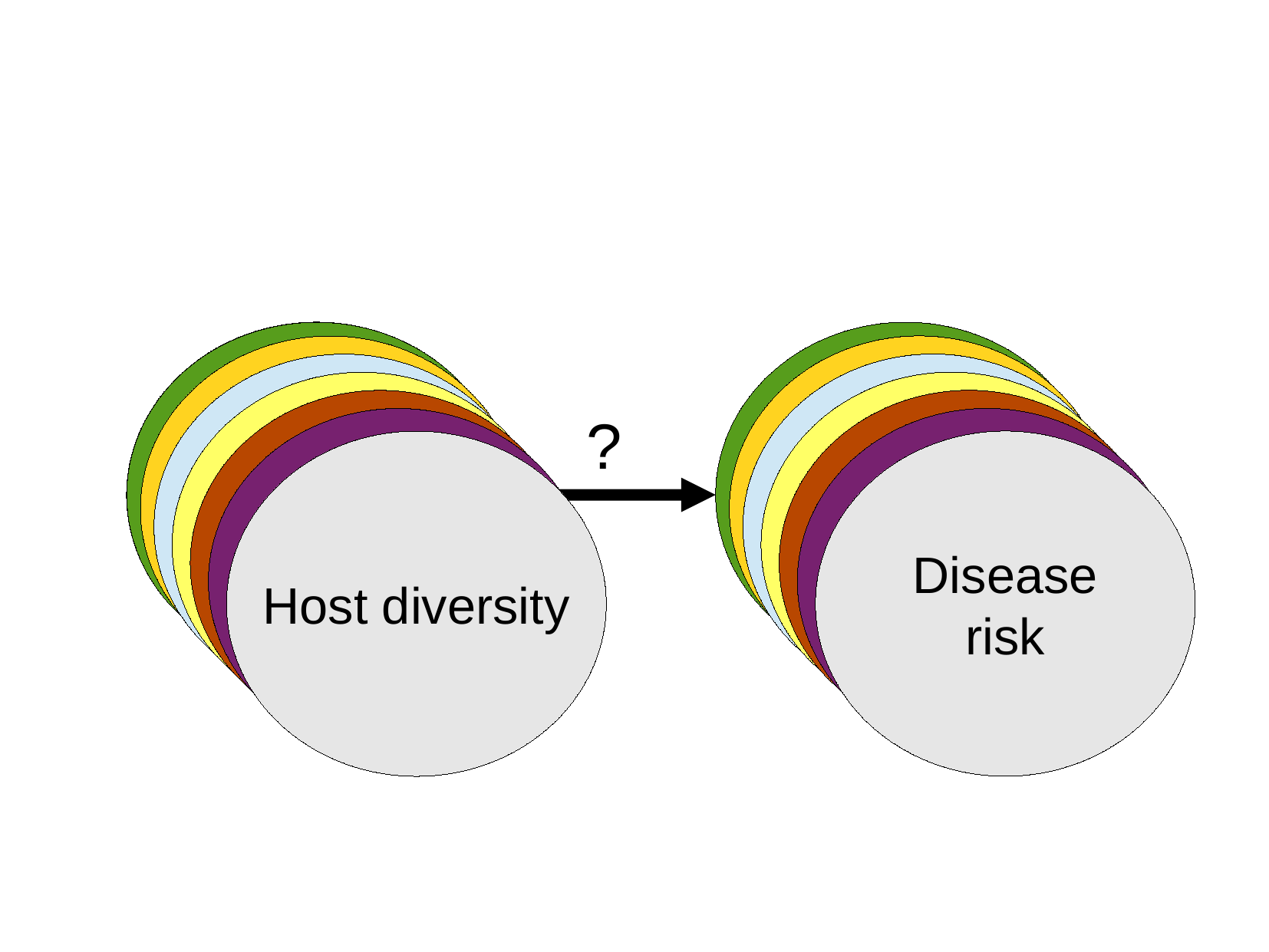

Host diversity
Disease
risk
Disease
risk
Disease
risk
Disease
risk
Disease
risk
Disease
risk
Disease
risk
Disease
risk
Disease
risk
Disease
risk
?
Disease
risk
Disease
risk
Disease
risk
Host diversity